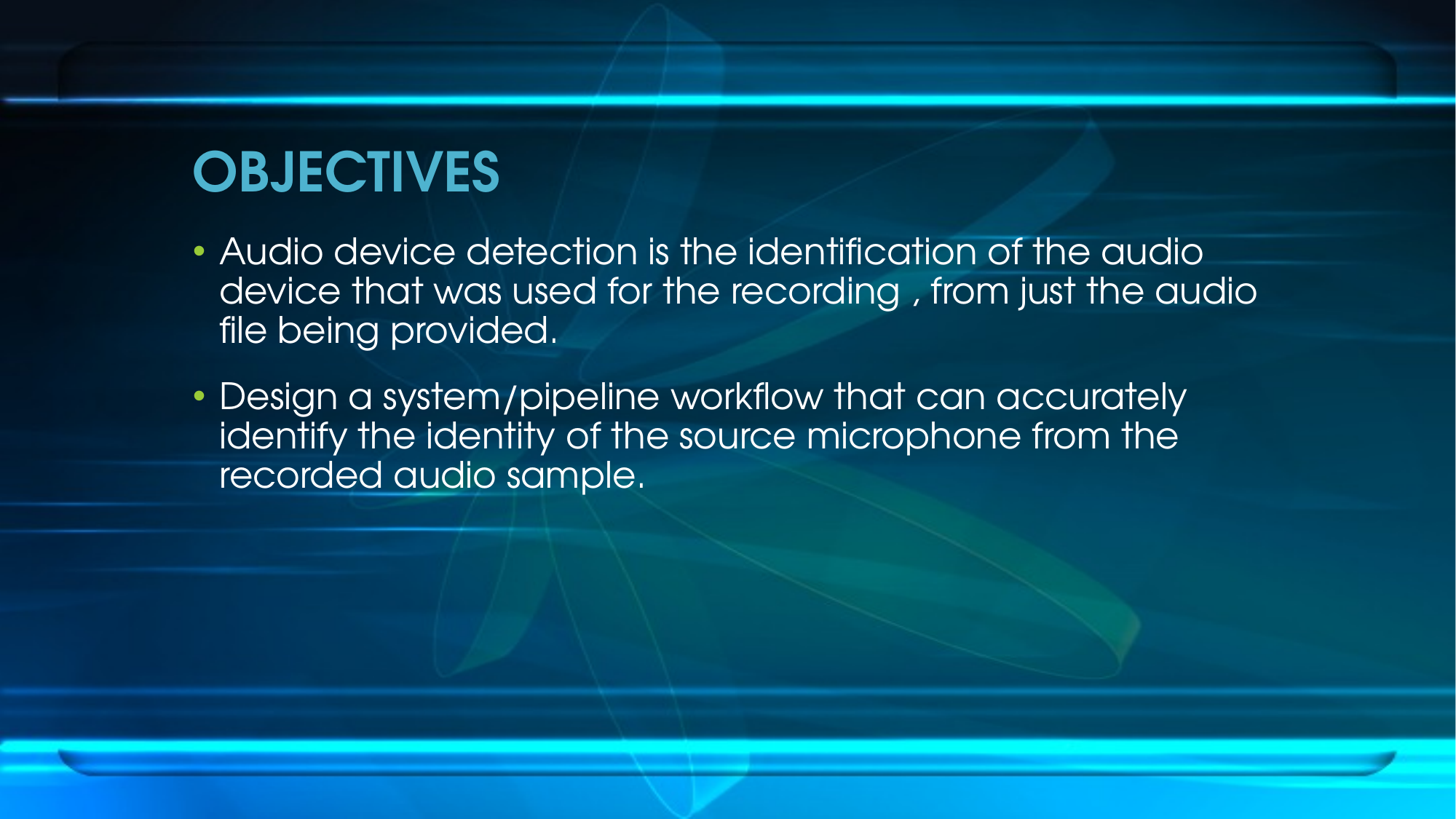

# OBJECTIVES
Audio device detection is the identification of the audio device that was used for the recording , from just the audio file being provided.
Design a system/pipeline workflow that can accurately identify the identity of the source microphone from the recorded audio sample.